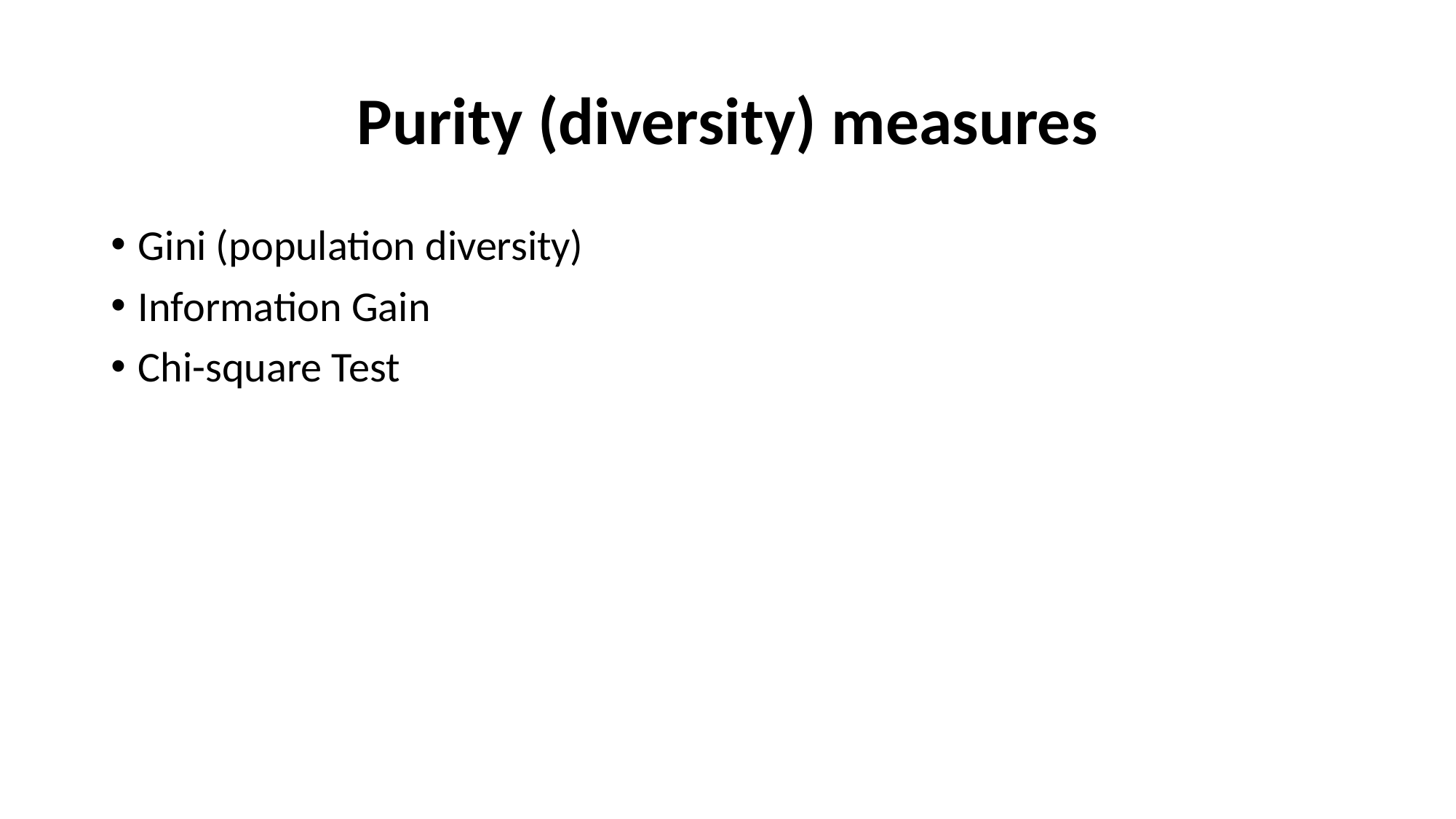

Purity (diversity) measures
Gini (population diversity)
Information Gain
Chi-square Test